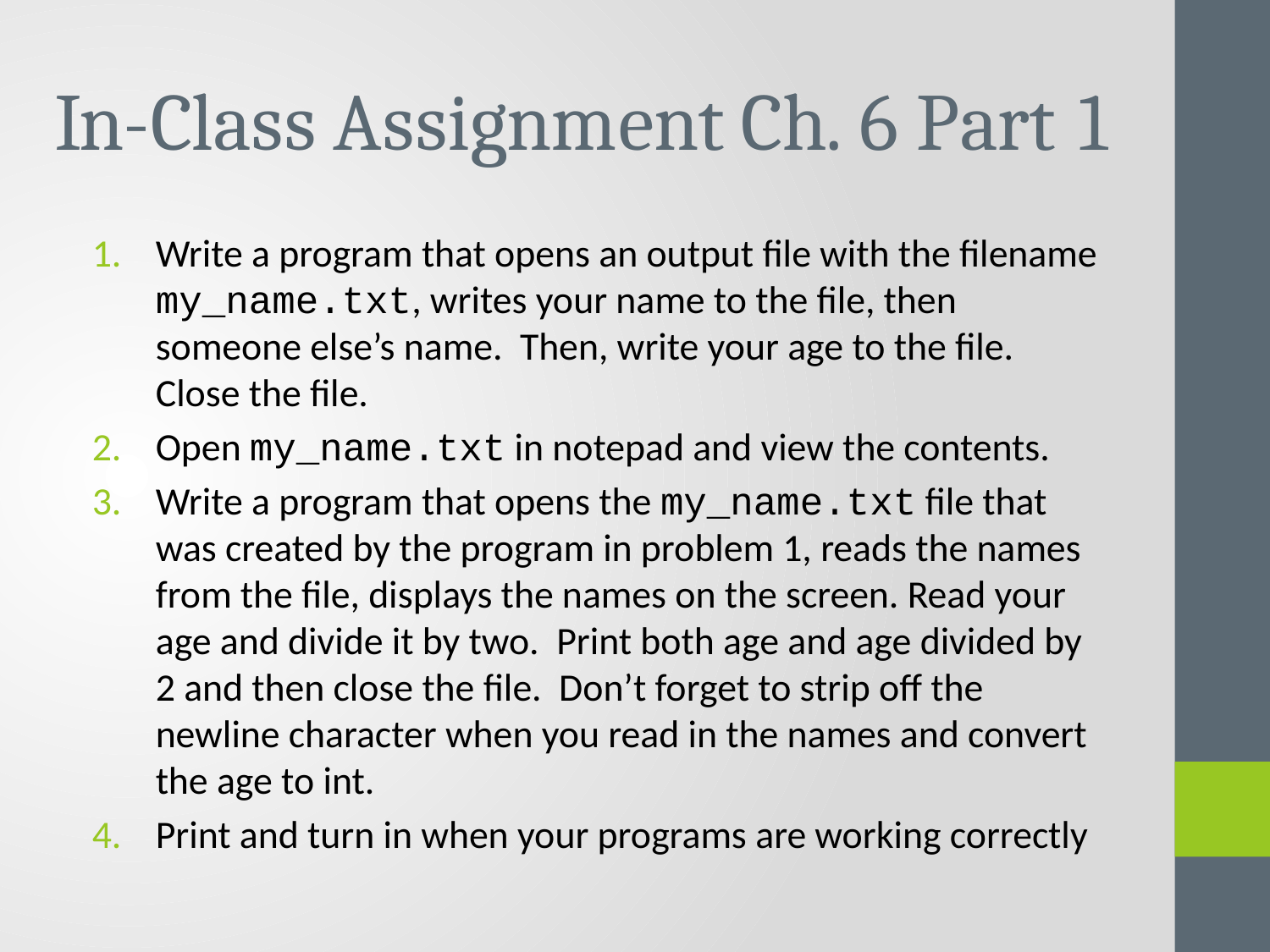

# In-Class Assignment Ch. 6 Part 1
Write a program that opens an output file with the filename my_name.txt, writes your name to the file, then someone else’s name.  Then, write your age to the file.  Close the file.
Open my_name.txt in notepad and view the contents.
Write a program that opens the my_name.txt file that was created by the program in problem 1, reads the names  from the file, displays the names on the screen. Read your age and divide it by two.  Print both age and age divided by 2 and then close the file.  Don’t forget to strip off the newline character when you read in the names and convert the age to int.
Print and turn in when your programs are working correctly